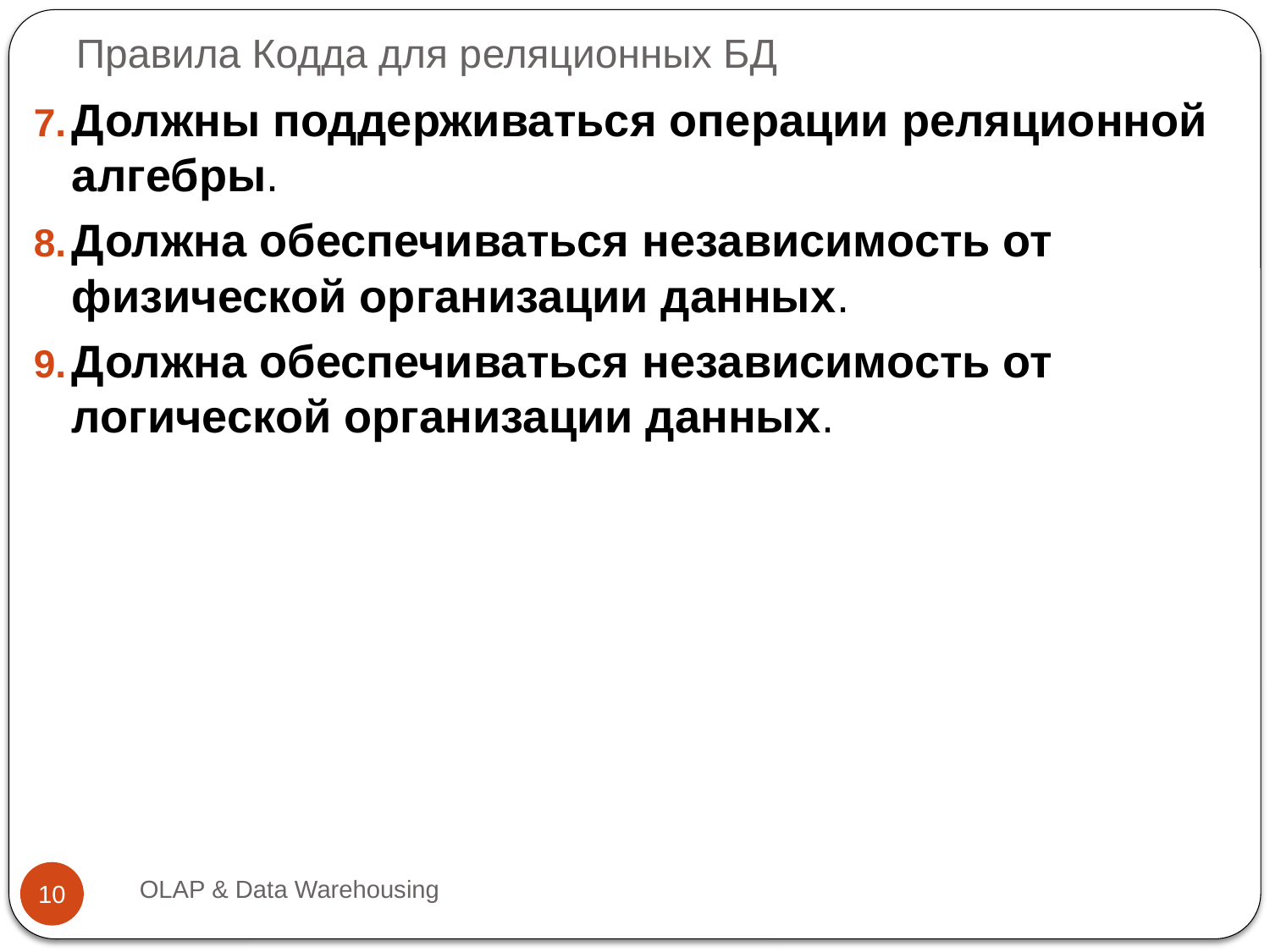

# Правила Кодда для реляционных БД
Должны поддерживаться операции реляционной алгебры.
Должна обеспечиваться независимость от физической организации данных.
Должна обеспечиваться независимость от логической организации данных.

OLAP & Data Warehousing
10